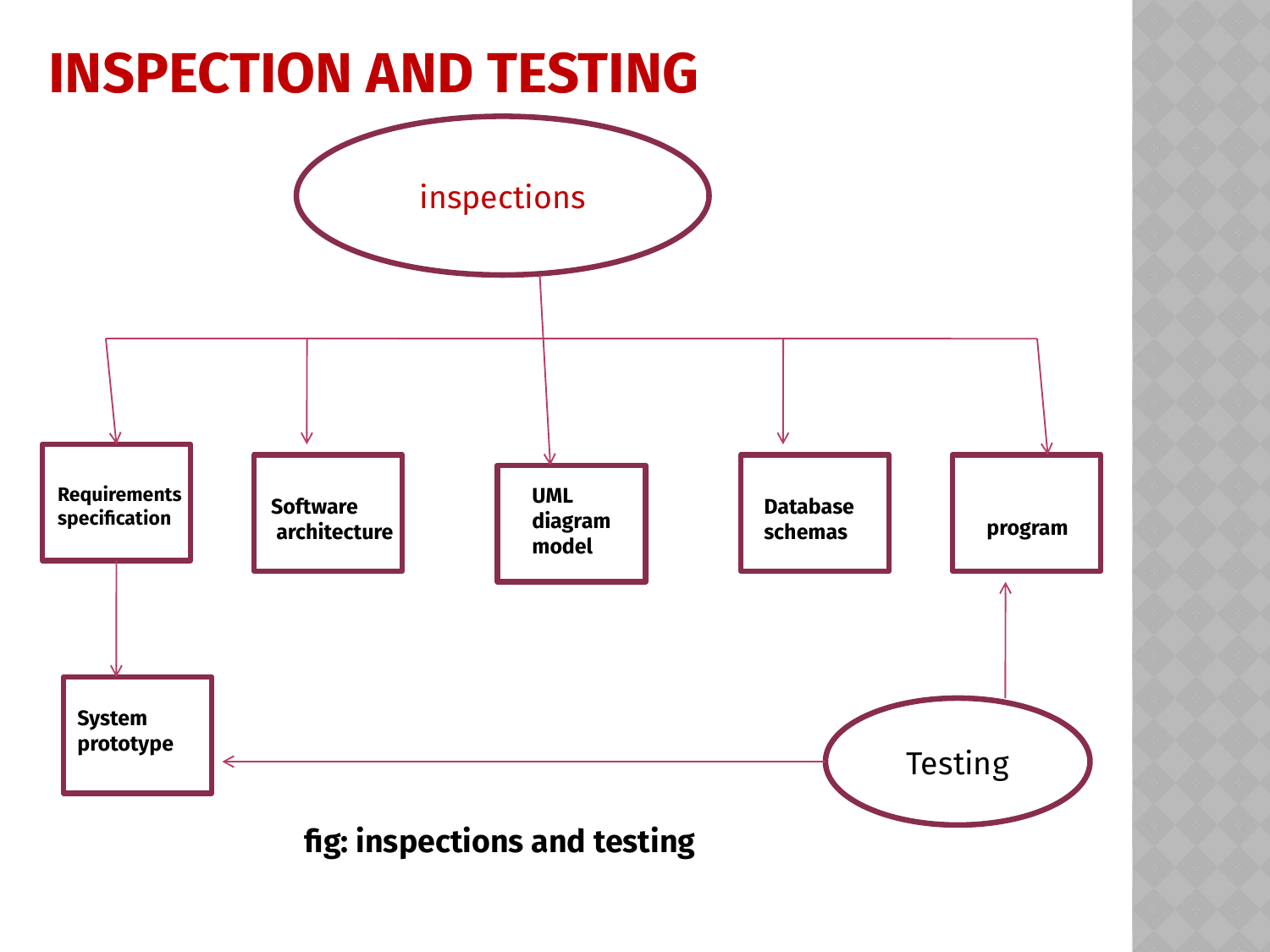

# Inspection and testing
inspections

Requirements
specification
UML
diagram
model
Software
 architecture
Database
schemas
program

System
prototype
Testing
fig: inspections and testing